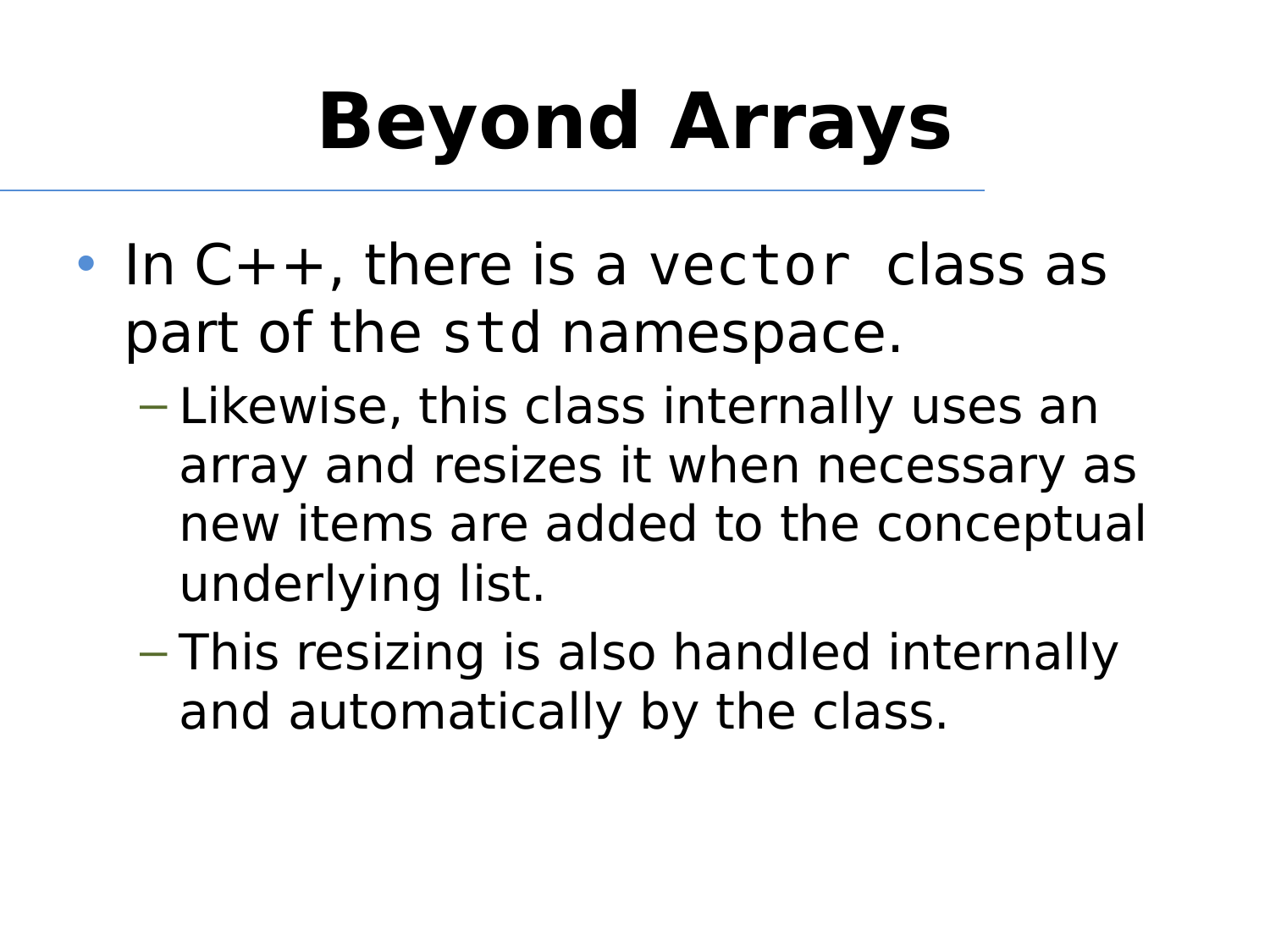

# Beyond Arrays
In C++, there is a vector class as part of the std namespace.
Likewise, this class internally uses an array and resizes it when necessary as new items are added to the conceptual underlying list.
This resizing is also handled internally and automatically by the class.